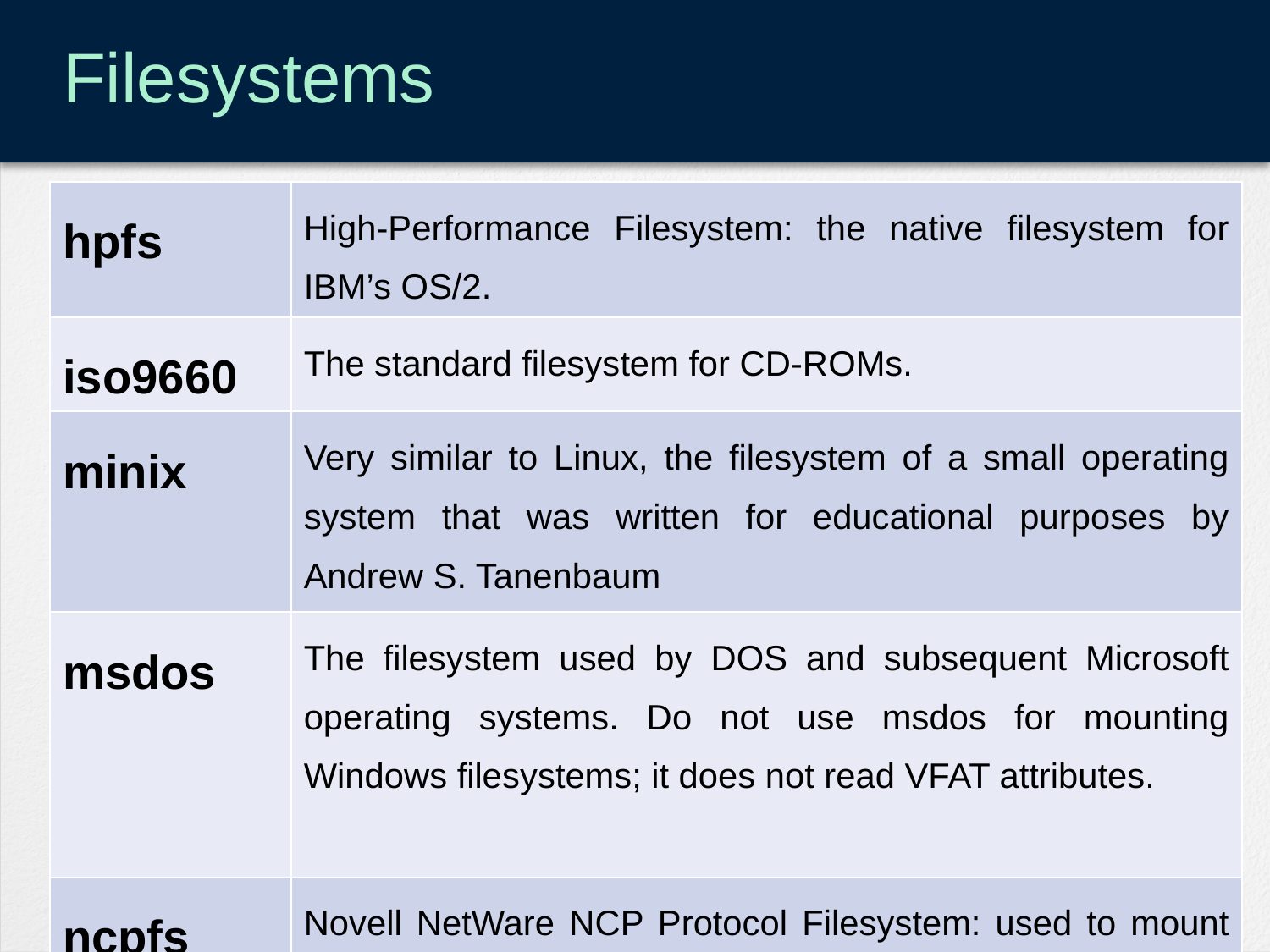

# Filesystems
| hpfs | High-Performance Filesystem: the native filesystem for IBM’s OS/2. |
| --- | --- |
| iso9660 | The standard filesystem for CD-ROMs. |
| minix | Very similar to Linux, the filesystem of a small operating system that was written for educational purposes by Andrew S. Tanenbaum |
| msdos | The filesystem used by DOS and subsequent Microsoft operating systems. Do not use msdos for mounting Windows filesystems; it does not read VFAT attributes. |
| ncpfs | Novell NetWare NCP Protocol Filesystem: used to mount remote filesystems under NetWare. |